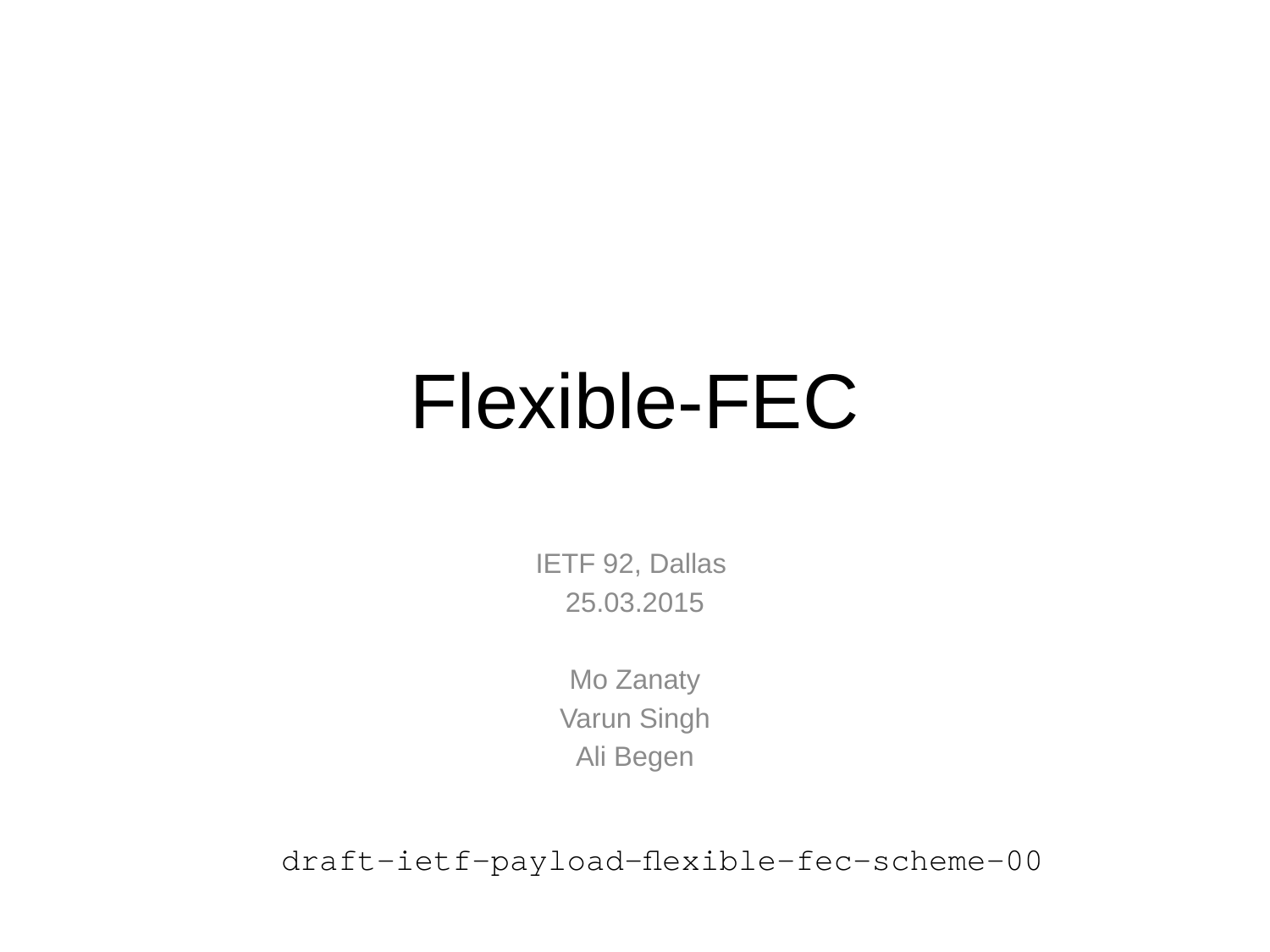

# Flexible-FEC
IETF 92, Dallas
25.03.2015

Mo Zanaty
Varun Singh
Ali Begen

draft-ietf-payload-flexible-fec-scheme-00